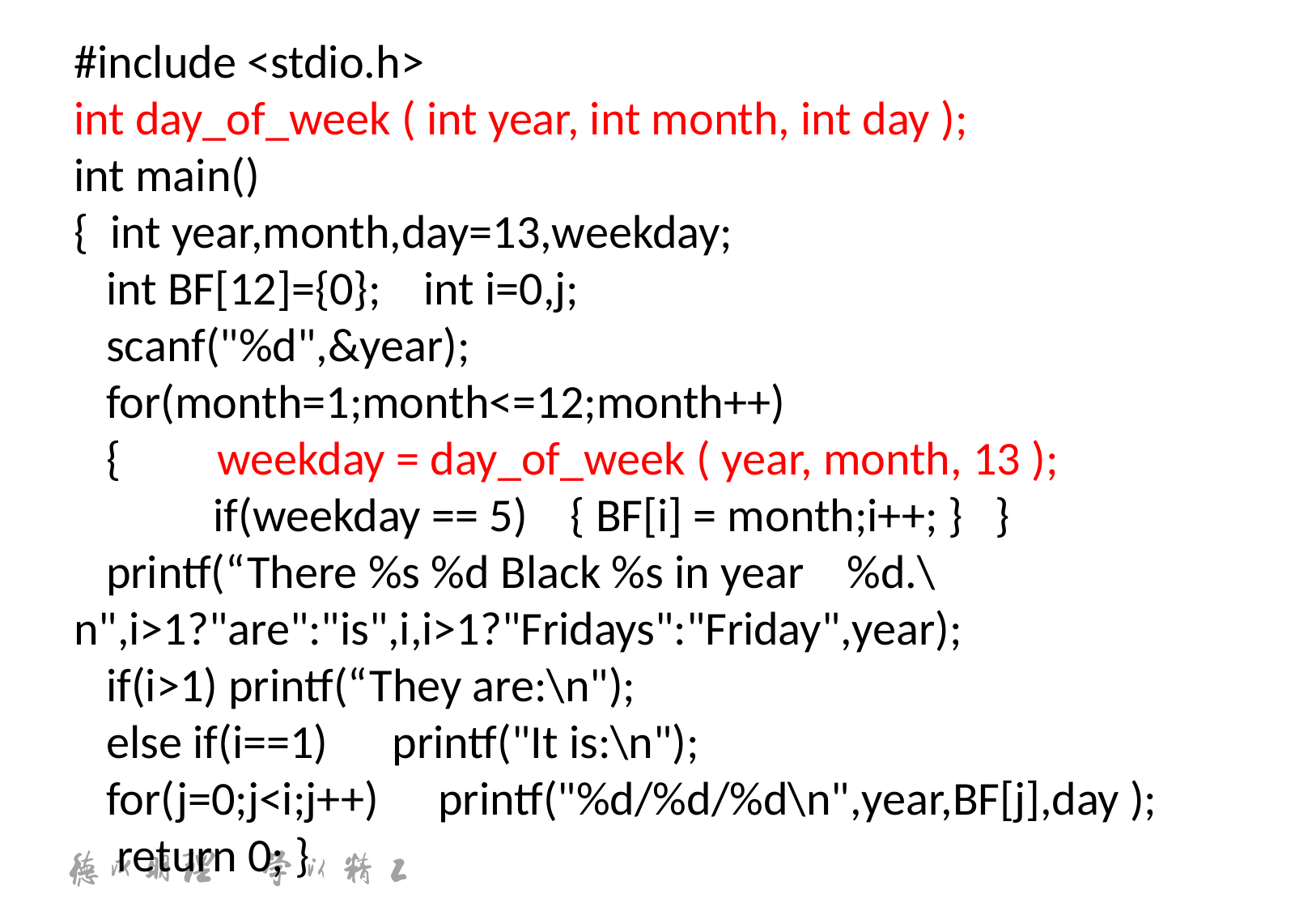

#include <stdio.h>
int day_of_week ( int year, int month, int day );
int main()
{  int year,month,day=13,weekday;
   int BF[12]={0};    int i=0,j;
   scanf("%d",&year);
   for(month=1;month<=12;month++)
   {         weekday = day_of_week ( year, month, 13 );
             if(weekday == 5)    { BF[i] = month;i++; }   }
   printf(“There %s %d Black %s in year    %d.\n",i>1?"are":"is",i,i>1?"Fridays":"Friday",year);
   if(i>1) printf(“They are:\n");
   else if(i==1)      printf("It is:\n");
   for(j=0;j<i;j++)  	printf("%d/%d/%d\n",year,BF[j],day );
    return 0; }